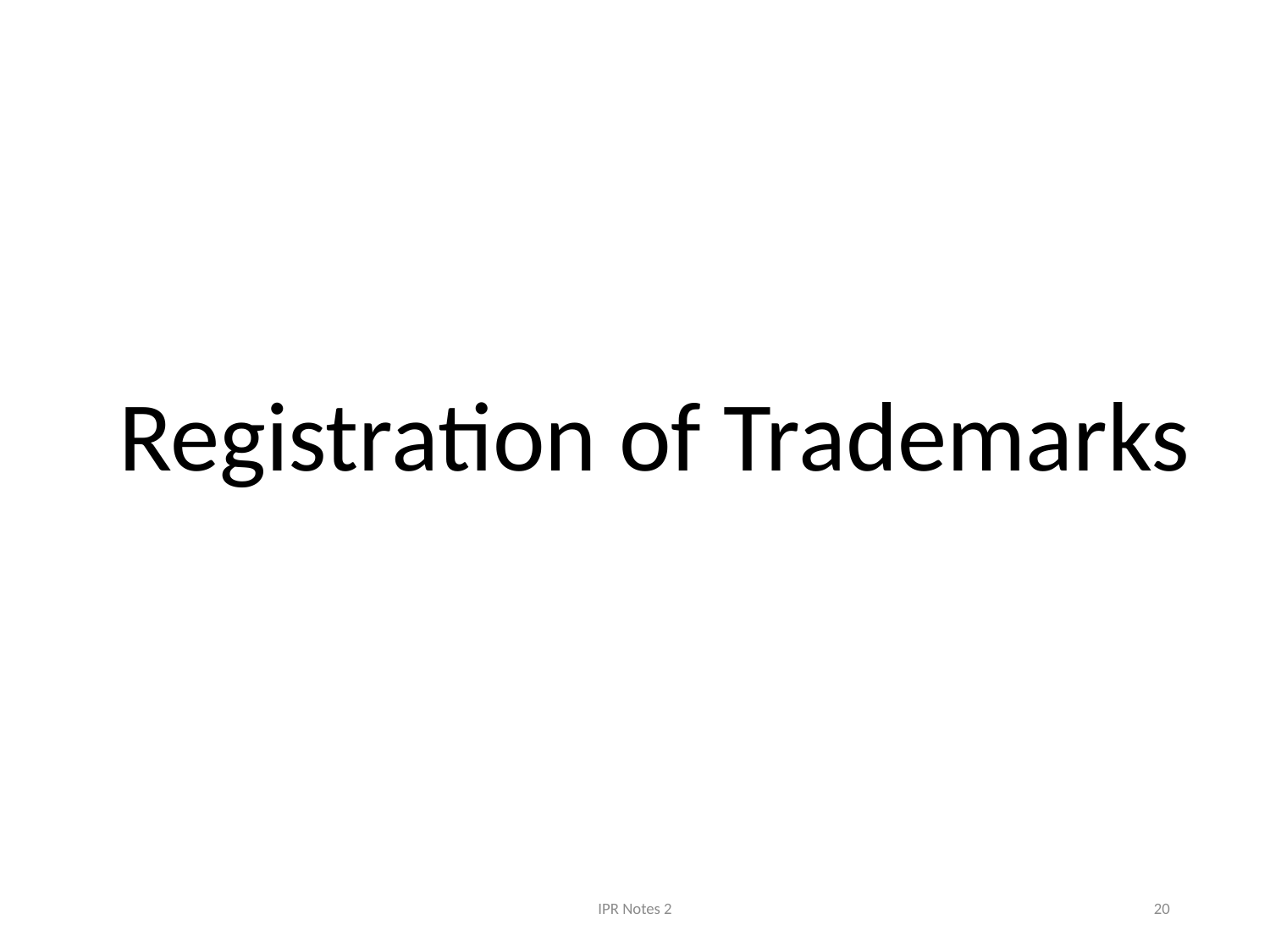

# Registration of Trademarks
IPR Notes 2
20